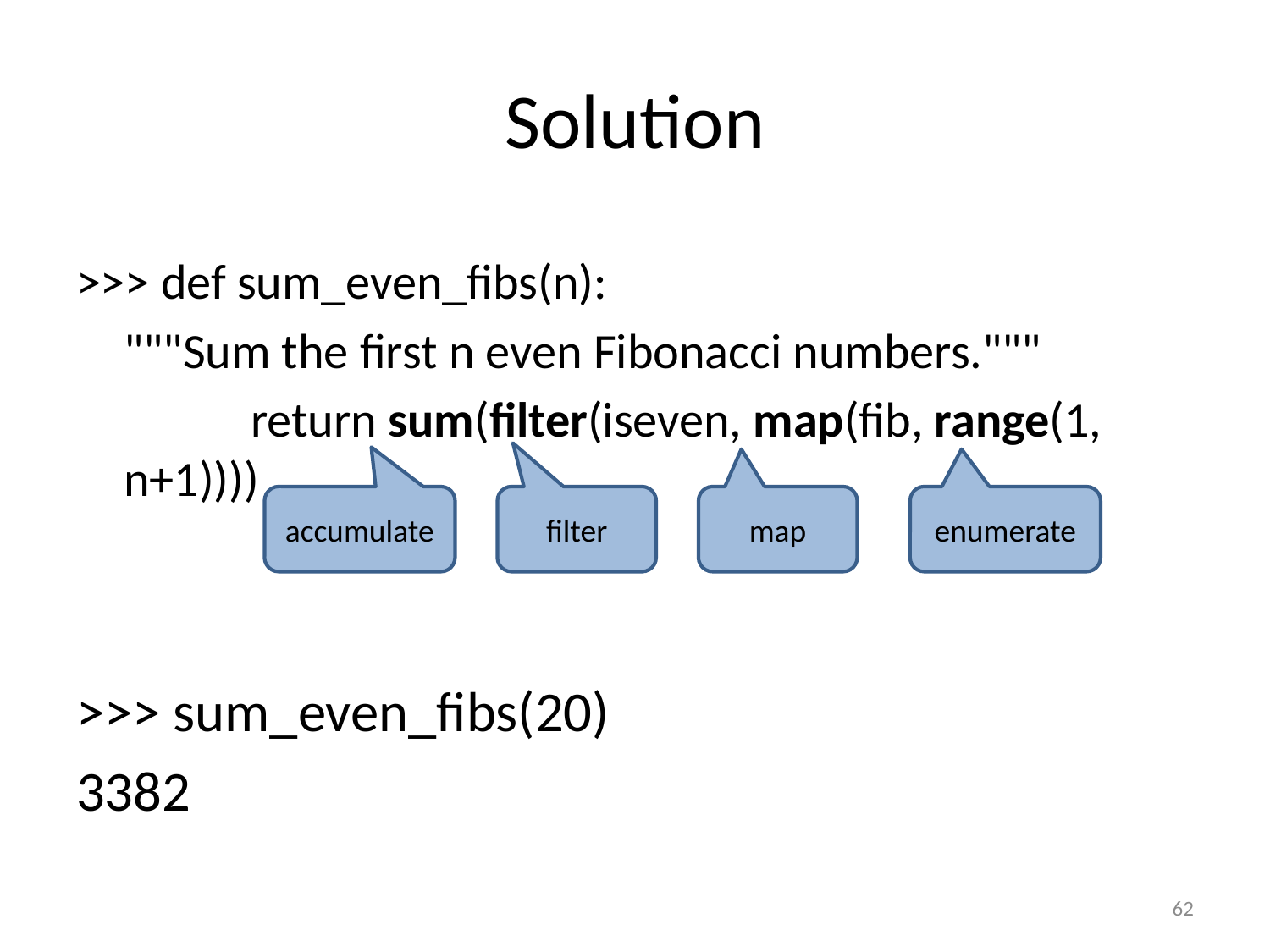

# Solution
>>> def sum_even_fibs(n):
	"""Sum the first n even Fibonacci numbers."""
		return sum(filter(iseven, map(fib, range(1, n+1))))

>>> sum_even_fibs(20)
3382
accumulate
filter
map
enumerate
62